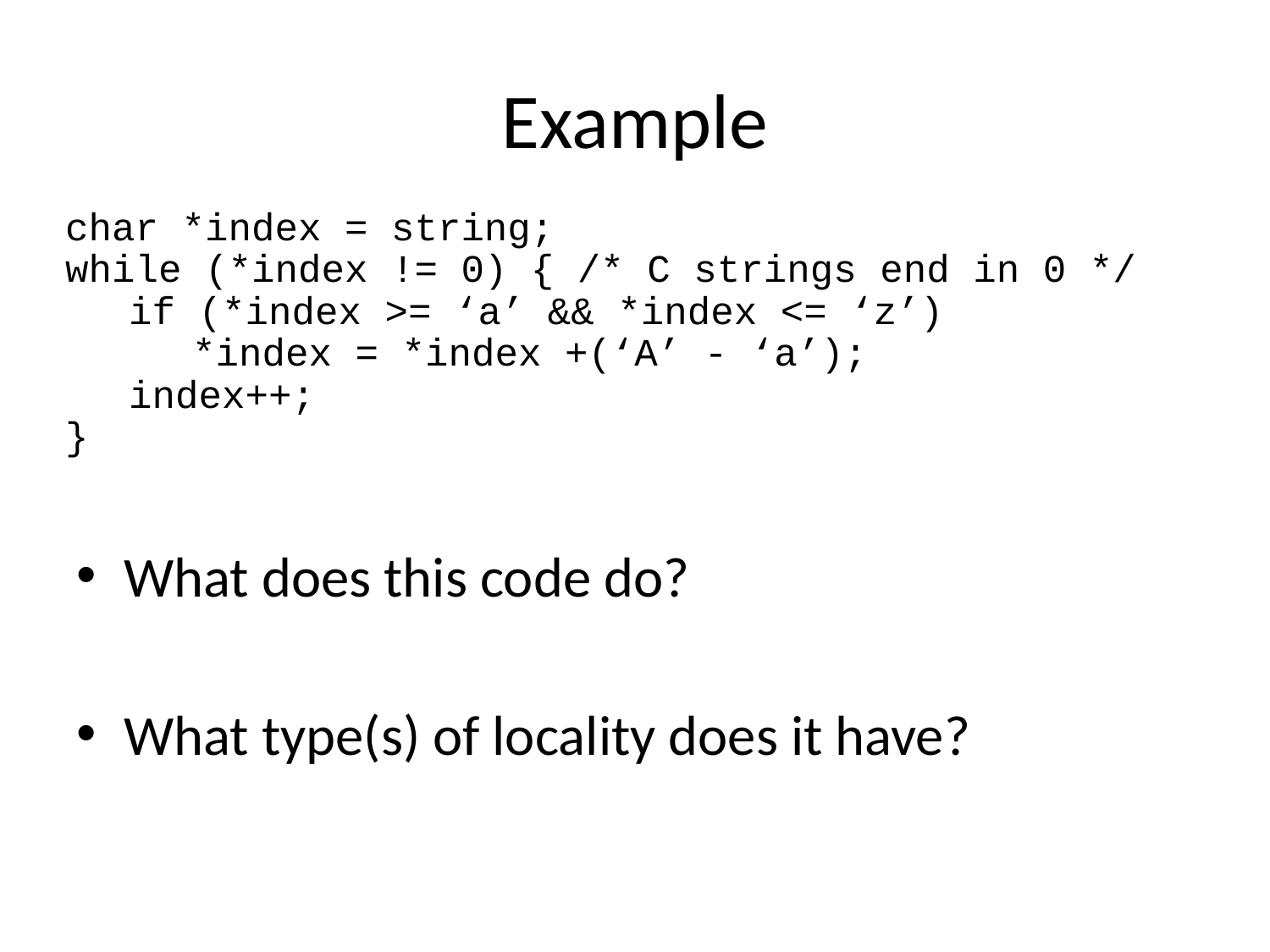

# Example
char *index = string;
while (*index != 0) { /* C strings end in 0 */
	if (*index >= ‘a’ && *index <= ‘z’)
		*index = *index +(‘A’ - ‘a’);
	index++;
}

What does this code do?

What type(s) of locality does it have?